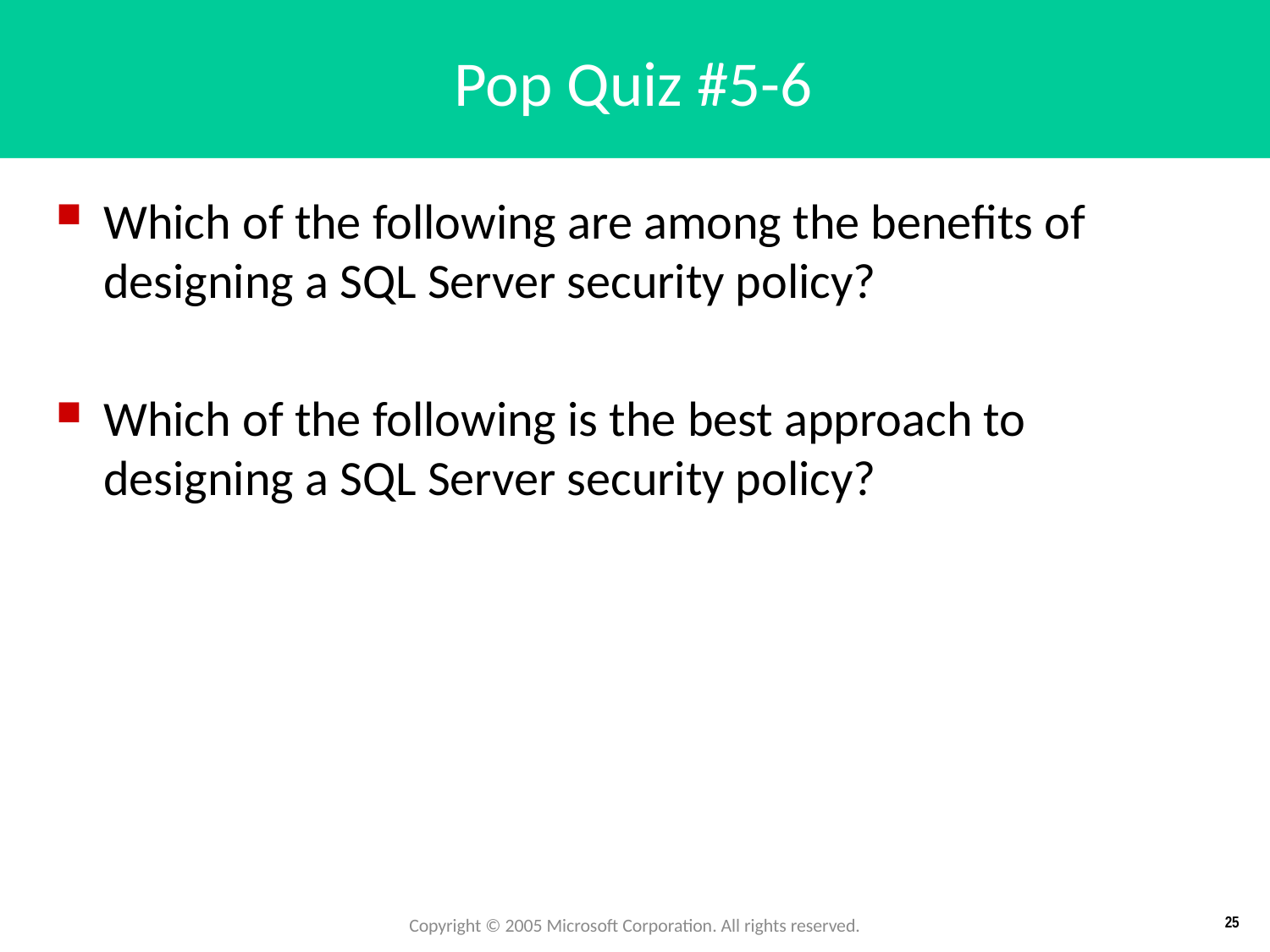

# Pop Quiz #5-6
Which of the following are among the benefits of designing a SQL Server security policy?

Which of the following is the best approach to designing a SQL Server security policy?
Copyright © 2005 Microsoft Corporation. All rights reserved.